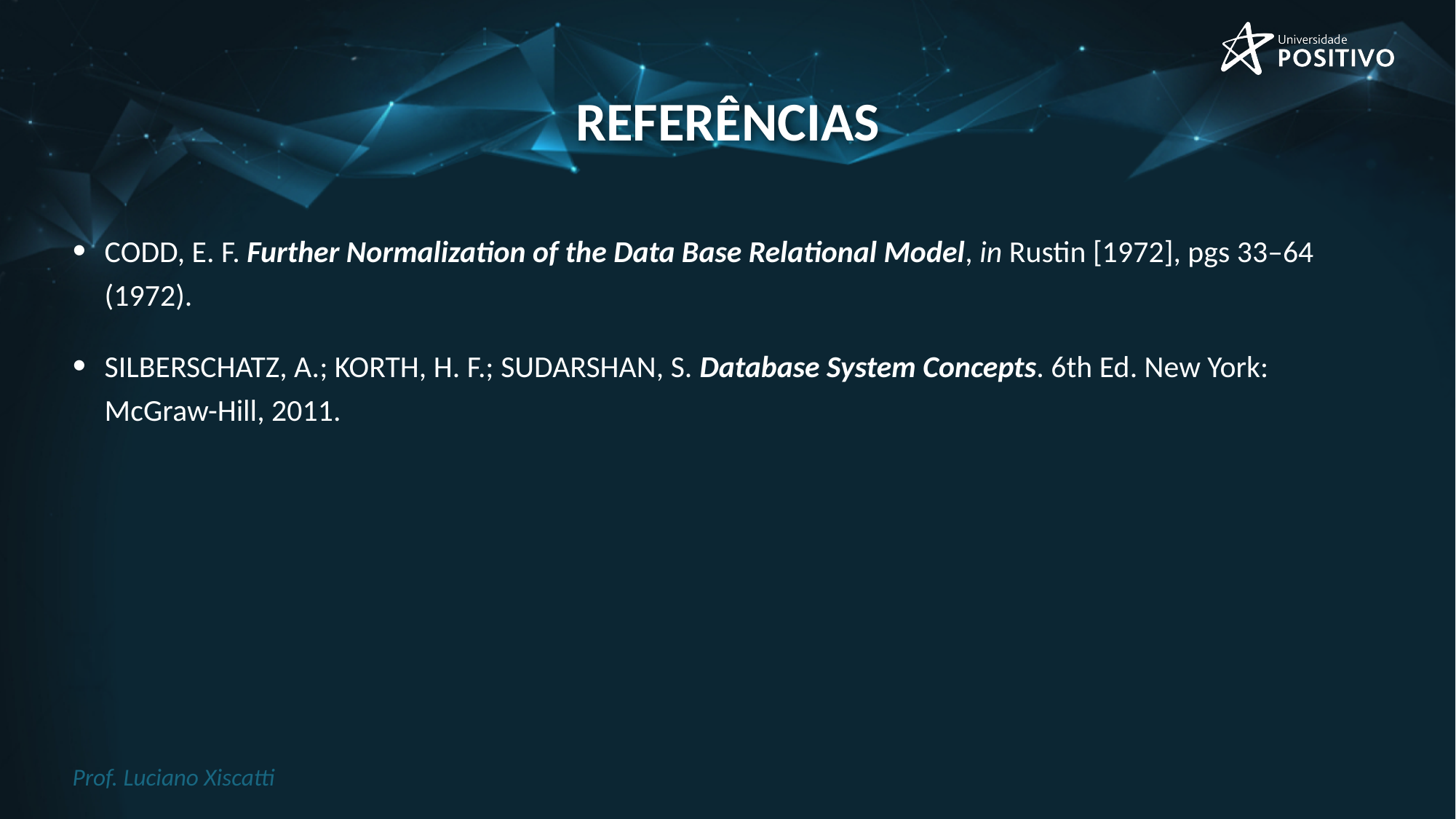

# referências
CODD, E. F. Further Normalization of the Data Base Relational Model, in Rustin [1972], pgs 33–64 (1972).
SILBERSCHATZ, A.; KORTH, H. F.; SUDARSHAN, S. Database System Concepts. 6th Ed. New York: McGraw-Hill, 2011.